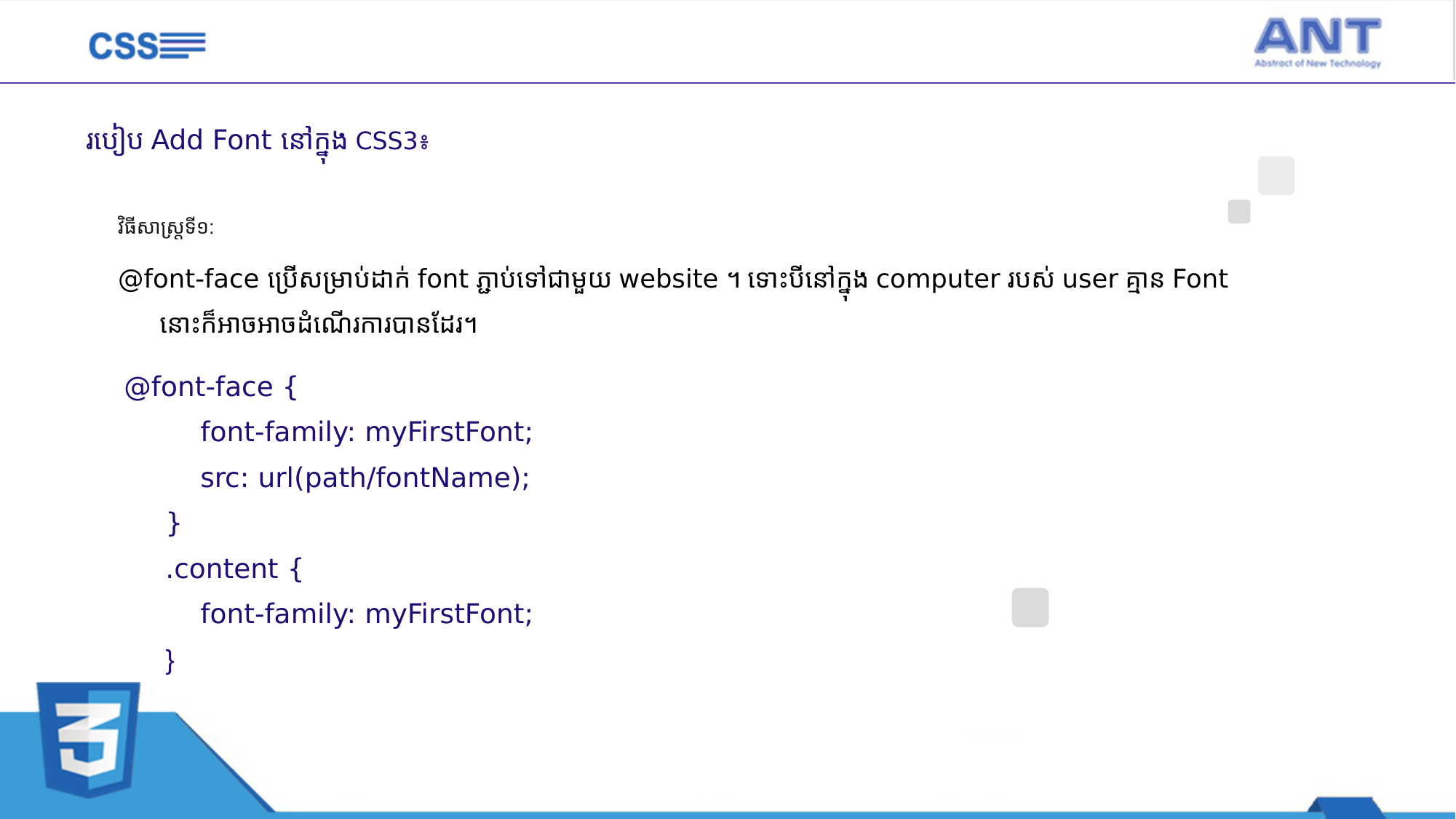

របៀប Add Font នៅក្នុង CSS3៖

វិធីសាស្រ្តទី១:
@font-face ប្រើសម្រាប់ដាក់ font ភ្ជាប់ទៅជាមួយ website ។ ទោះបីនៅក្នុង computer របស់ user គ្មាន Font នោះក៏អាចអាចដំណើរការបានដែរ។
@font-face {
    font-family: myFirstFont;
    src: url(path/fontName);
}
.content {
    font-family: myFirstFont;
}